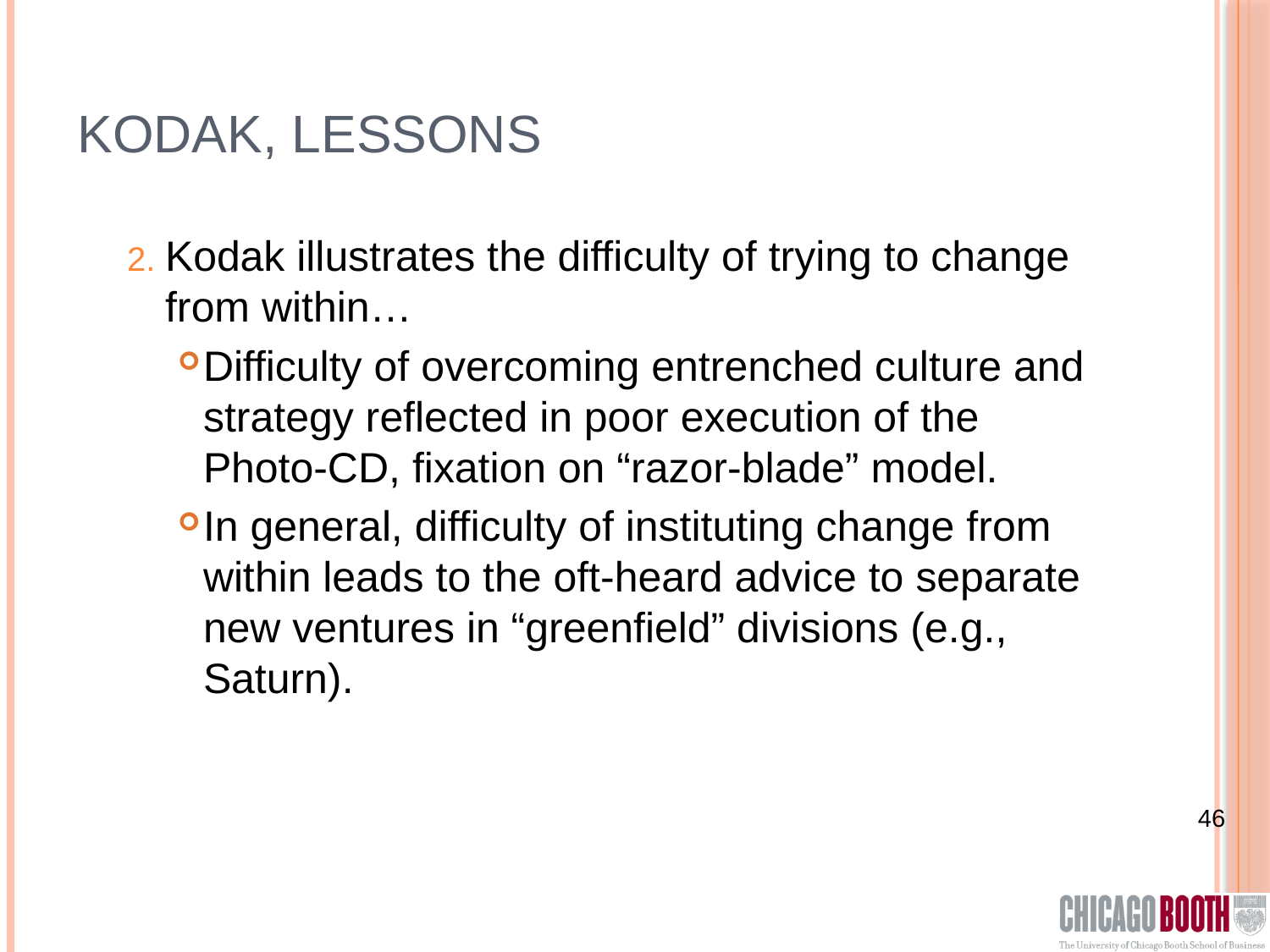

# Kodak, lessons

Kodak illustrates the difficulty of trying to change from within…
Difficulty of overcoming entrenched culture and strategy reflected in poor execution of the Photo-CD, fixation on “razor-blade” model.
In general, difficulty of instituting change from within leads to the oft-heard advice to separate new ventures in “greenfield” divisions (e.g., Saturn).

46